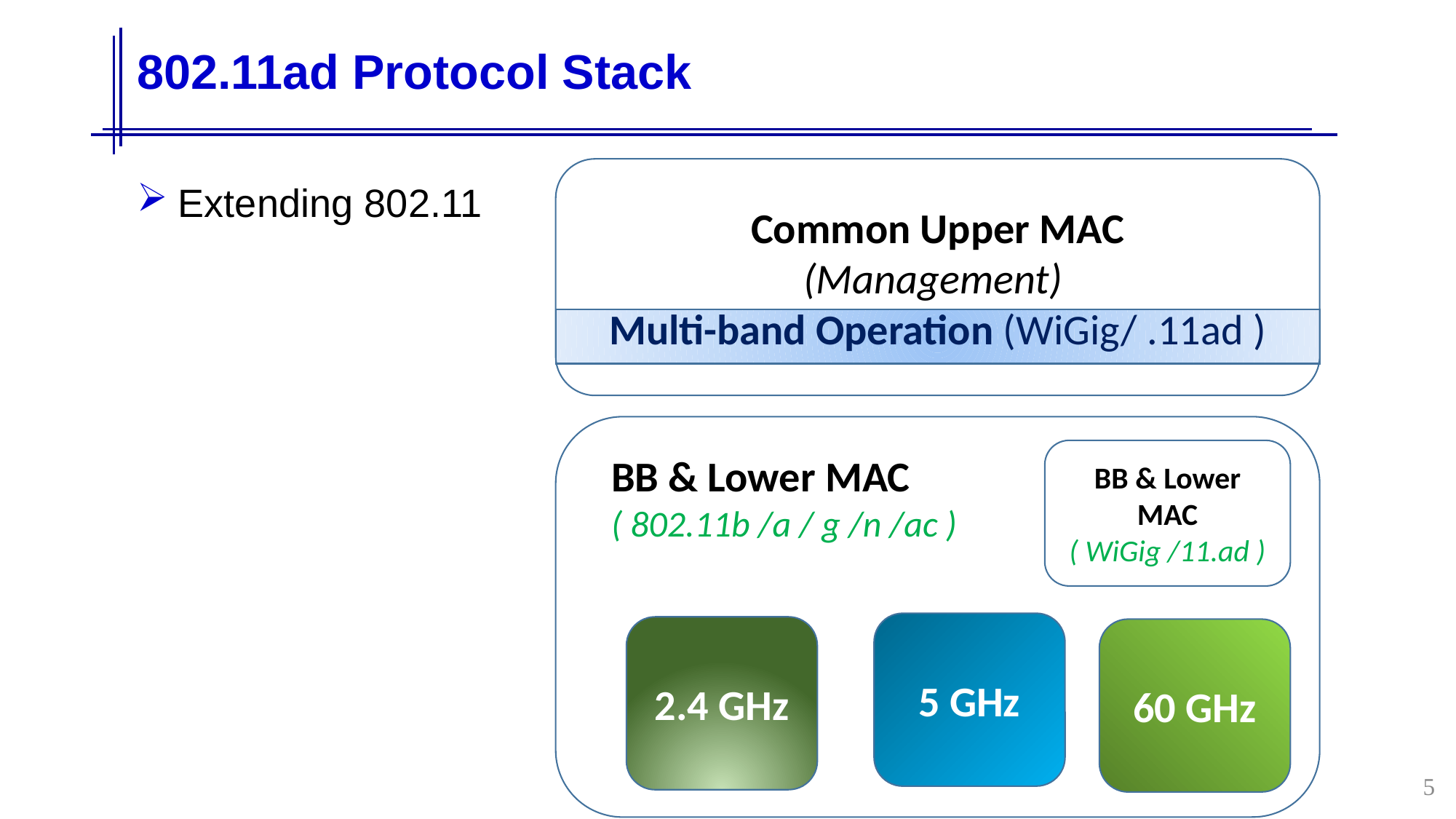

# 802.11ad Protocol Stack
Common Upper MAC
(Management)
Multi-band Operation (WiGig/ .11ad )
Extending 802.11

BB & Lower MAC
( WiGig /11.ad )
BB & Lower MAC
( 802.11b /a / g /n /ac )
5 GHz
2.4 GHz
60 GHz
5